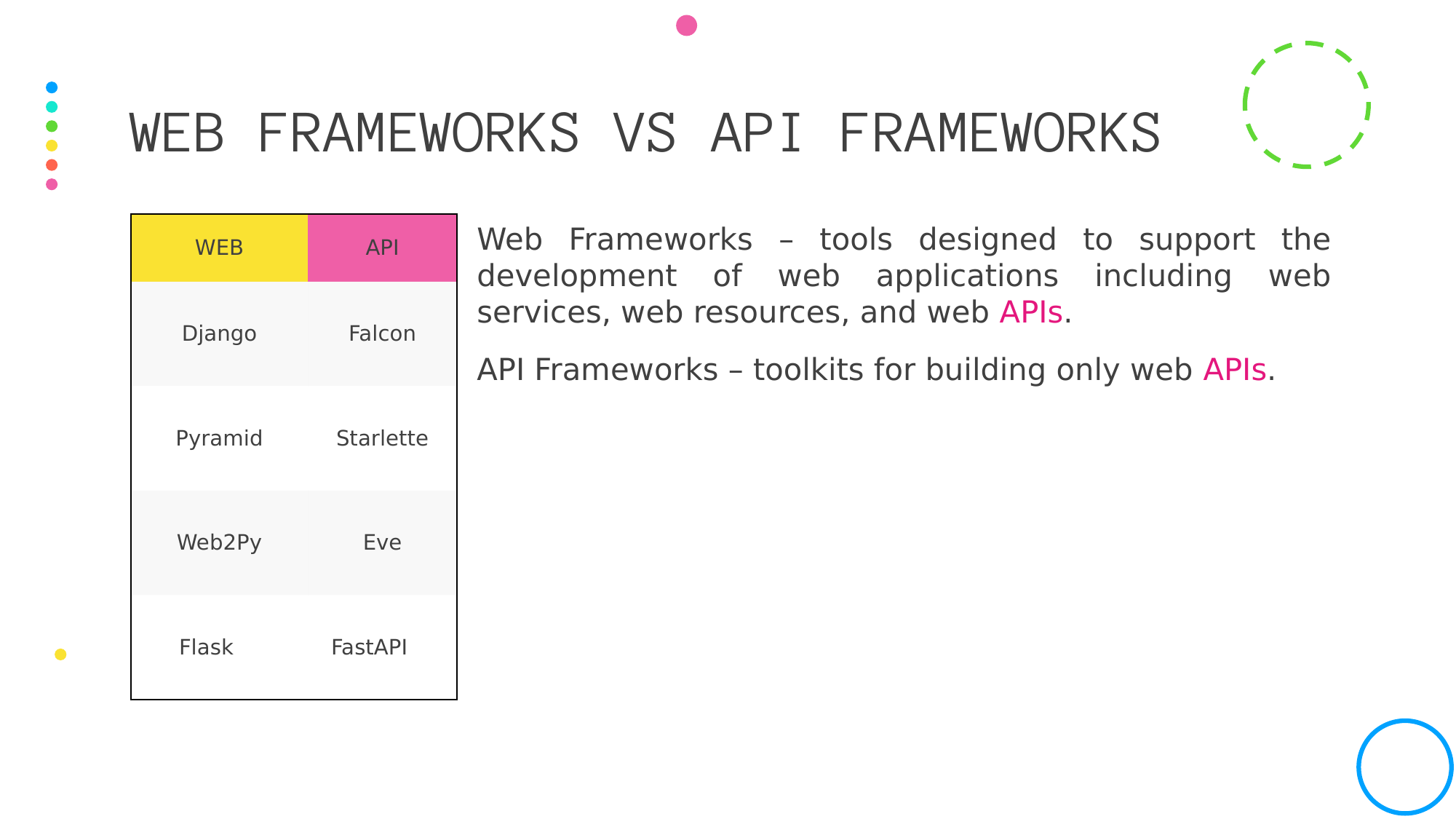

# Web Frameworks vs API Frameworks
| WEB |  | API |
| --- | --- | --- |
| Django |  | Falcon |
| Pyramid |  | Starlette |
| Web2Py |  | Eve |
| Flask | FastAPI |  |
Web Frameworks – tools designed to support the development of web applications including web services, web resources, and web APIs.
API Frameworks – toolkits for building only web APIs.